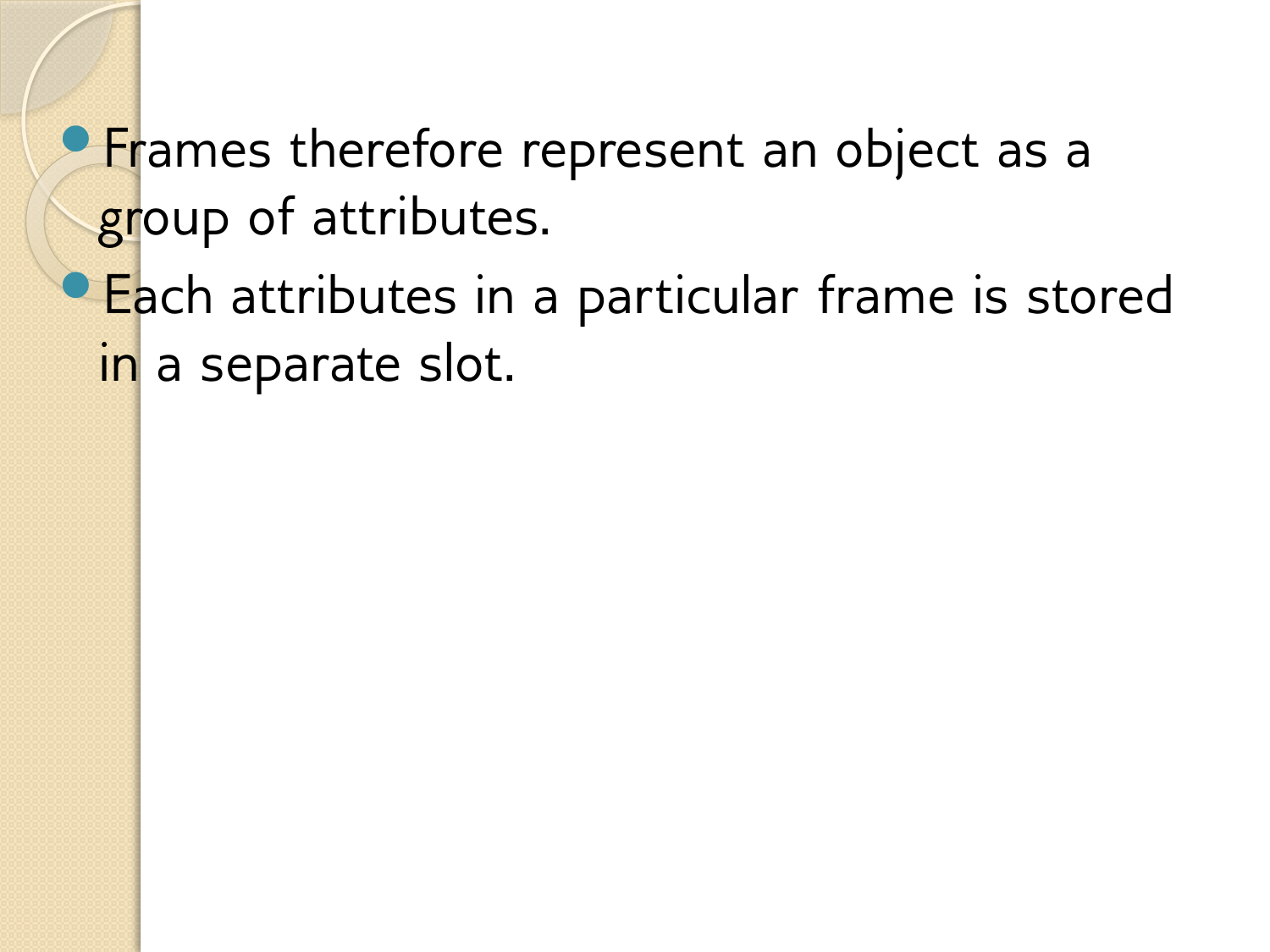

Frames therefore represent an object as a group of attributes.
Each attributes in a particular frame is stored in a separate slot.